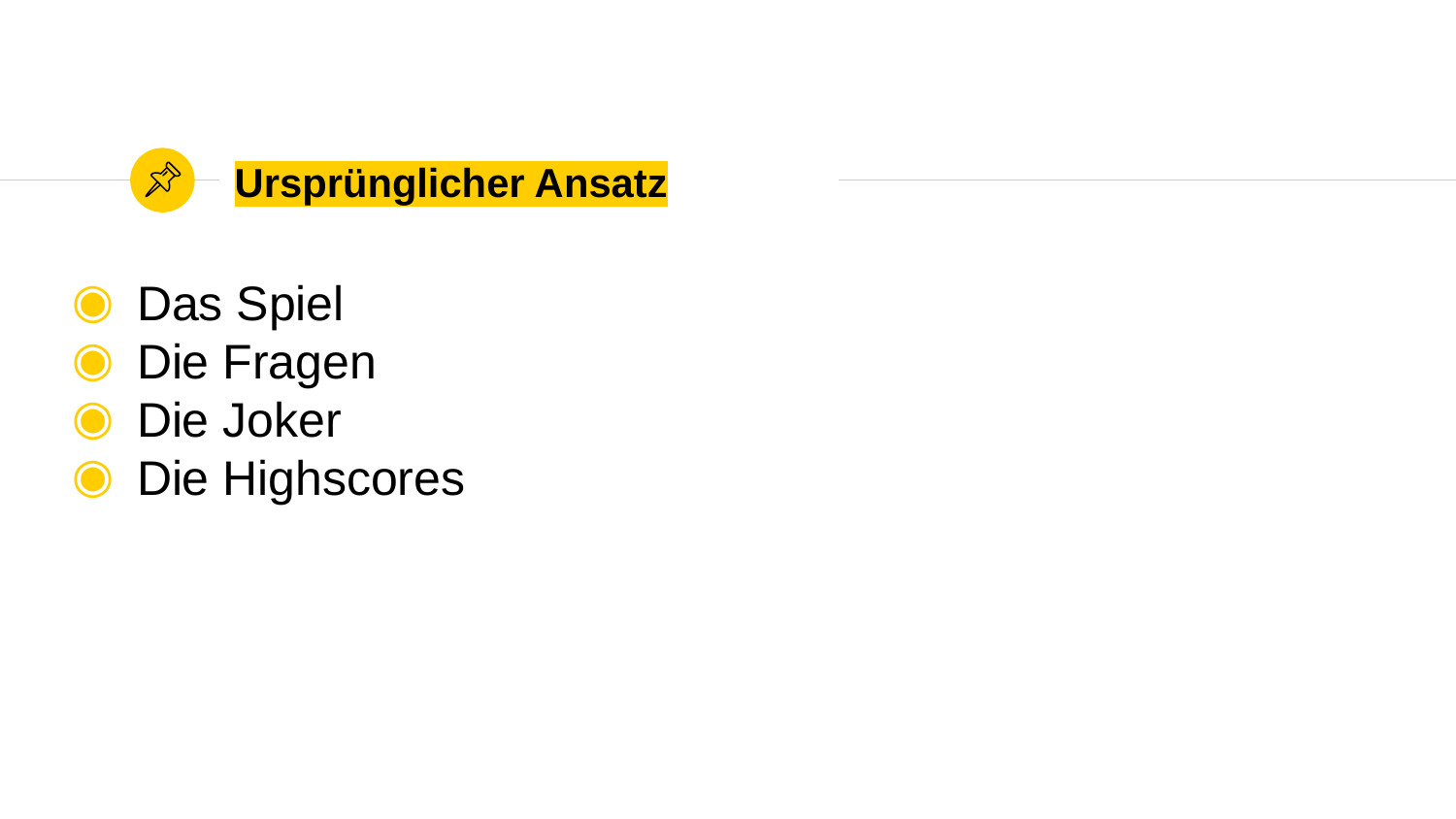

# Ursprünglicher Ansatz

 Das Spiel
 Die Fragen
 Die Joker
 Die Highscores